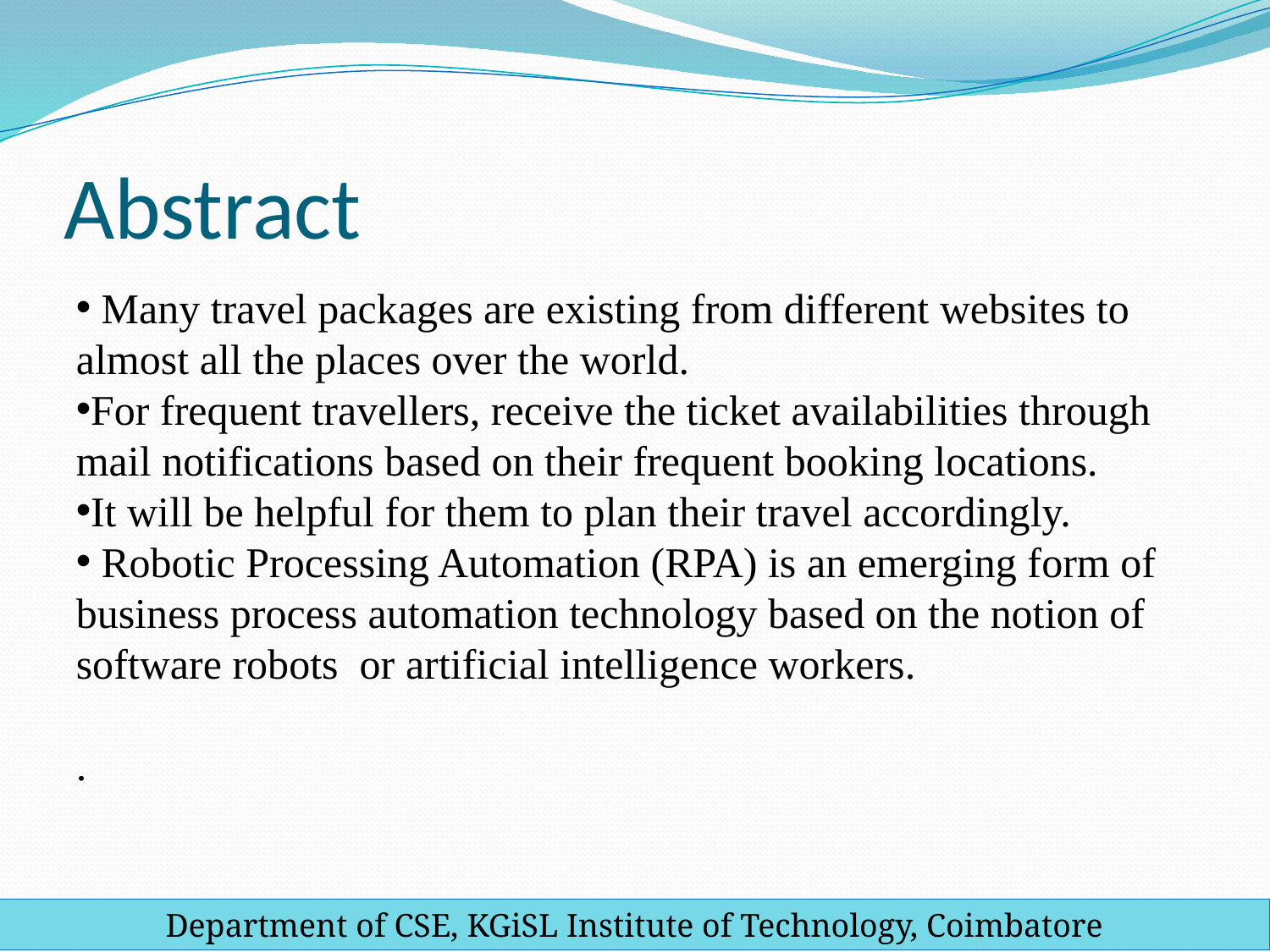

# Abstract
 Many travel packages are existing from different websites to almost all the places over the world.
For frequent travellers, receive the ticket availabilities through mail notifications based on their frequent booking locations.
It will be helpful for them to plan their travel accordingly.
 Robotic Processing Automation (RPA) is an emerging form of business process automation technology based on the notion of software robots  or artificial intelligence workers.
.
Department of CSE, KGiSL Institute of Technology, Coimbatore